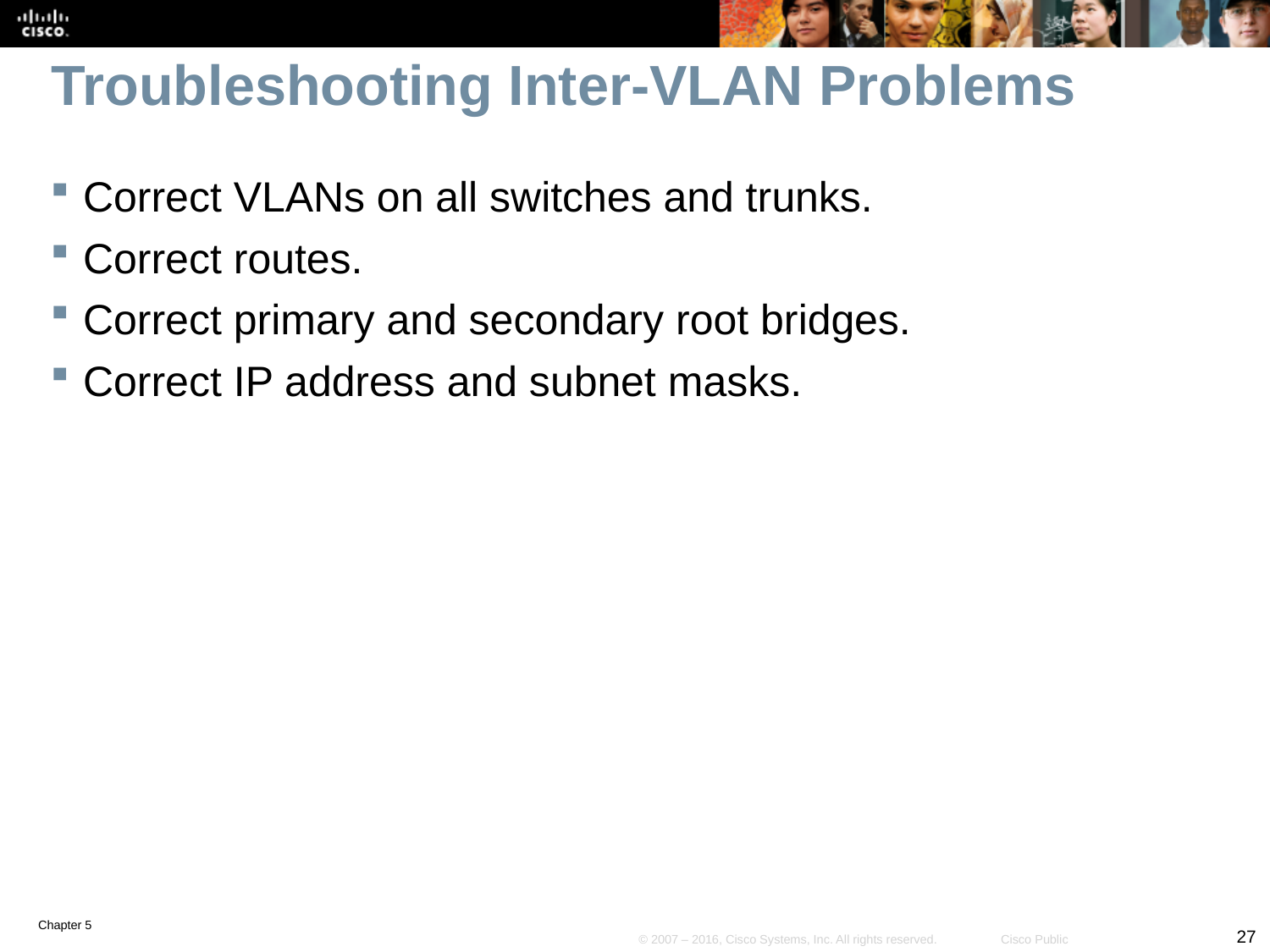

# Troubleshooting Inter-VLAN Problems
Correct VLANs on all switches and trunks.
Correct routes.
Correct primary and secondary root bridges.
Correct IP address and subnet masks.